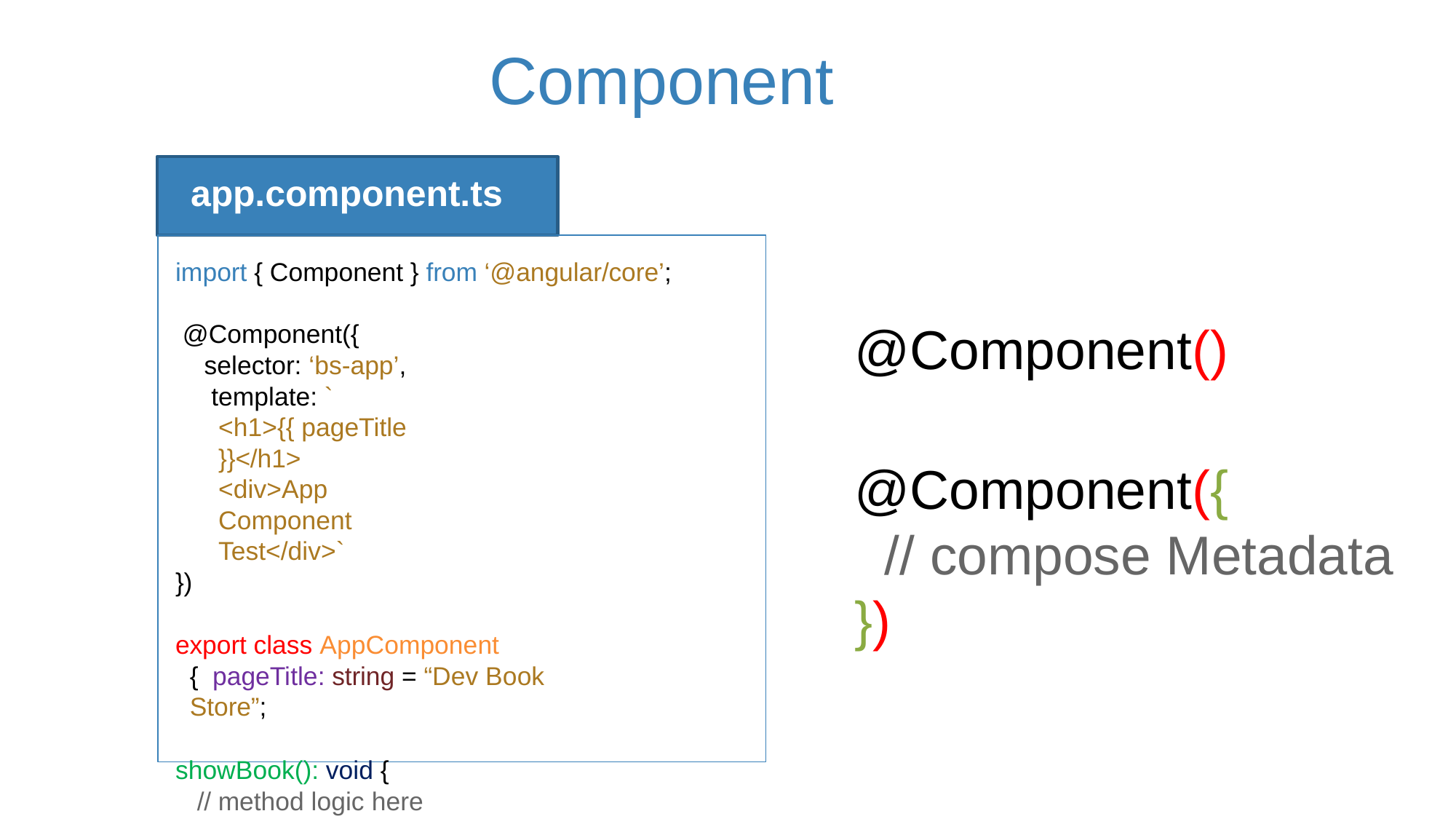

# Component

app.component.ts
import { Component } from ‘@angular/core’;  @Component({
selector: ‘bs-app’,  template: `
<h1>{{ pageTitle }}</h1>
<div>App Component Test</div>`
})

export class AppComponent {  pageTitle: string = “Dev Book Store”;

showBook(): void {
// method logic here
}
}

@Component()

@Component({
// compose Metadata
})